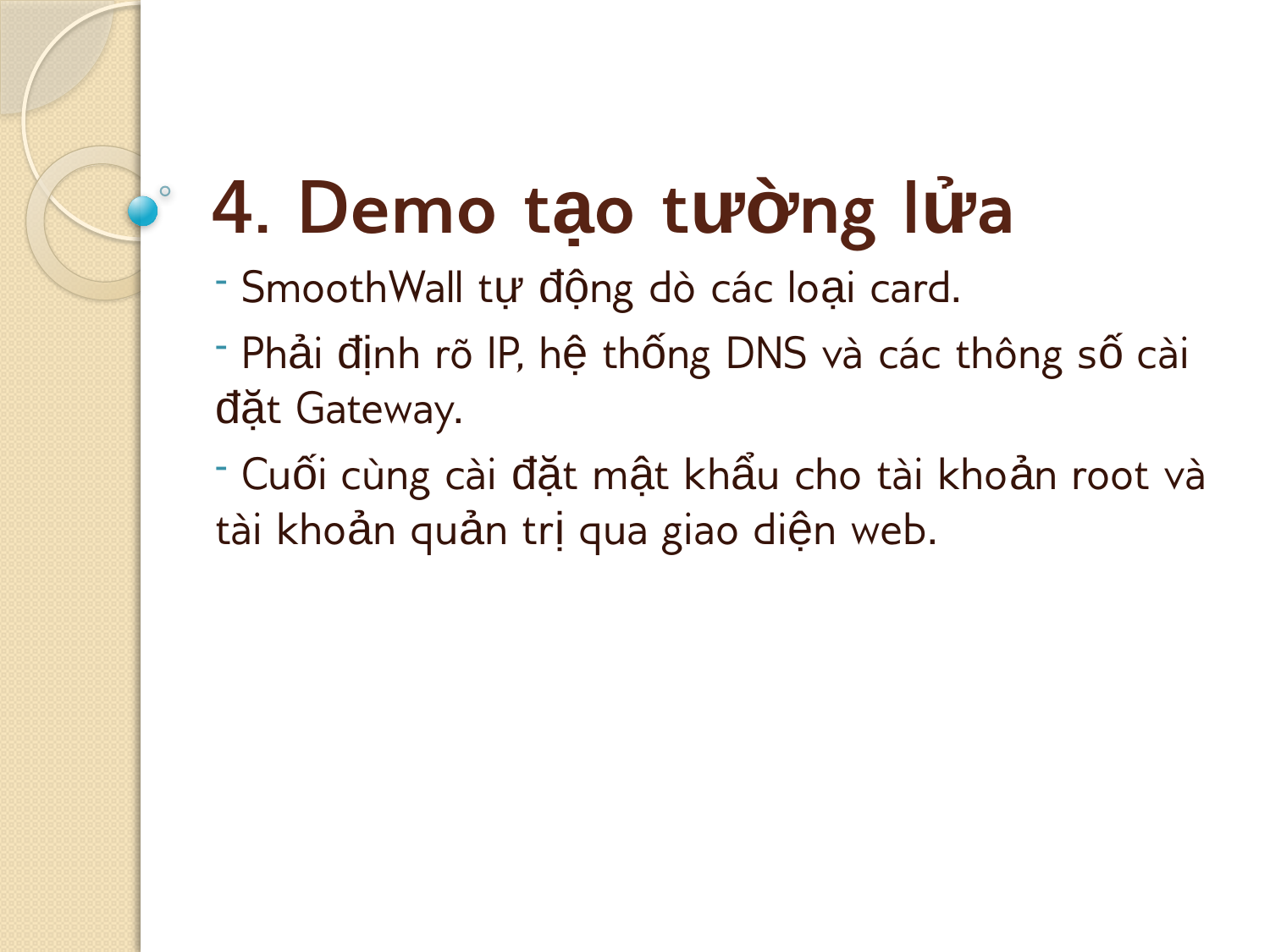

# 4. Demo tạo tường lửa
 SmoothWall tự động dò các loại card.
 Phải định rõ IP, hệ thống DNS và các thông số cài đặt Gateway.
 Cuối cùng cài đặt mật khẩu cho tài khoản root và tài khoản quản trị qua giao diện web.